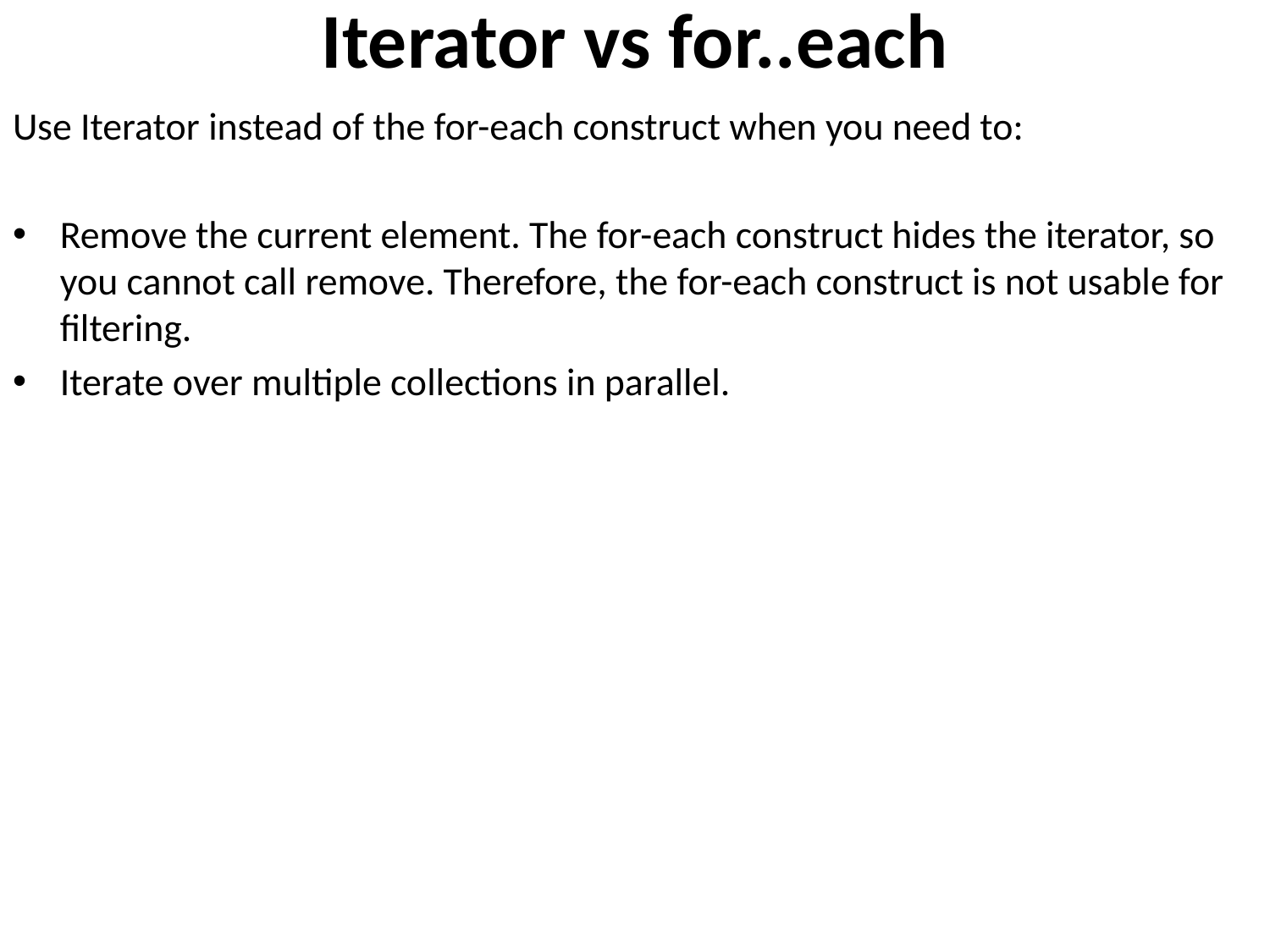

# Iterator vs for..each
Use Iterator instead of the for-each construct when you need to:

Remove the current element. The for-each construct hides the iterator, so you cannot call remove. Therefore, the for-each construct is not usable for filtering.
Iterate over multiple collections in parallel.